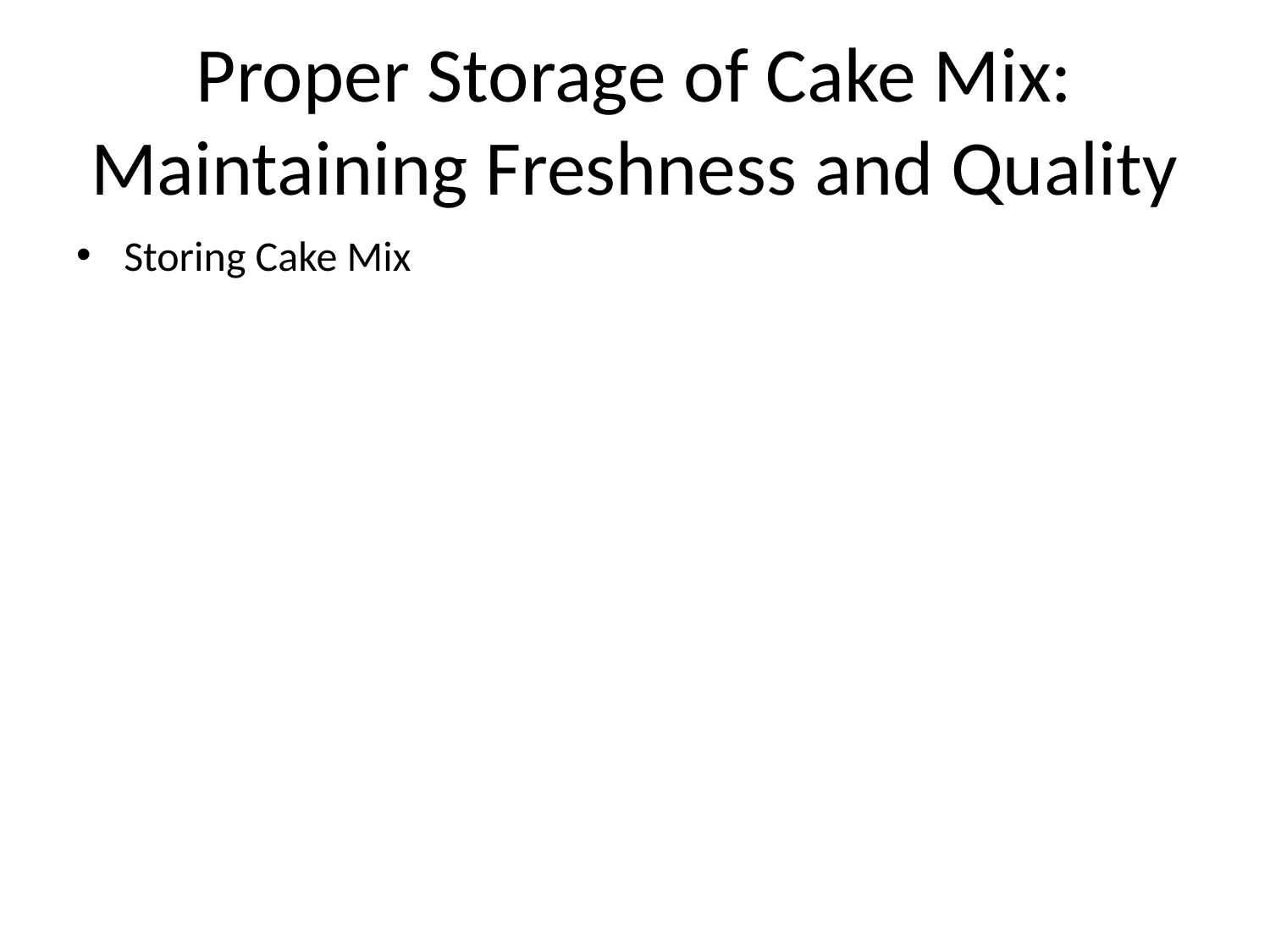

# Proper Storage of Cake Mix: Maintaining Freshness and Quality
Storing Cake Mix